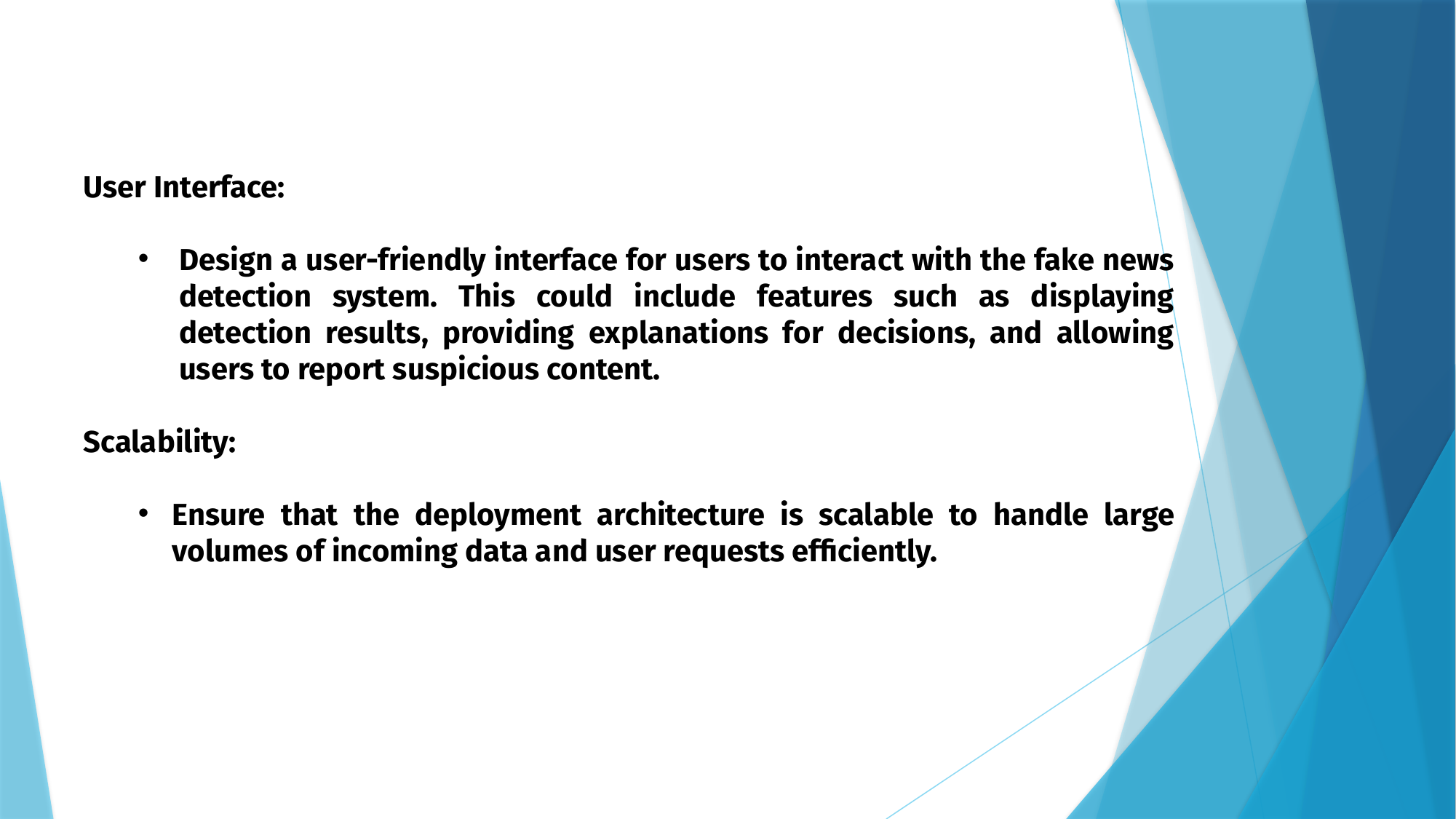

User Interface:

Design a user-friendly interface for users to interact with the fake news detection system. This could include features such as displaying detection results, providing explanations for decisions, and allowing users to report suspicious content.

Scalability:

Ensure that the deployment architecture is scalable to handle large volumes of incoming data and user requests efficiently.